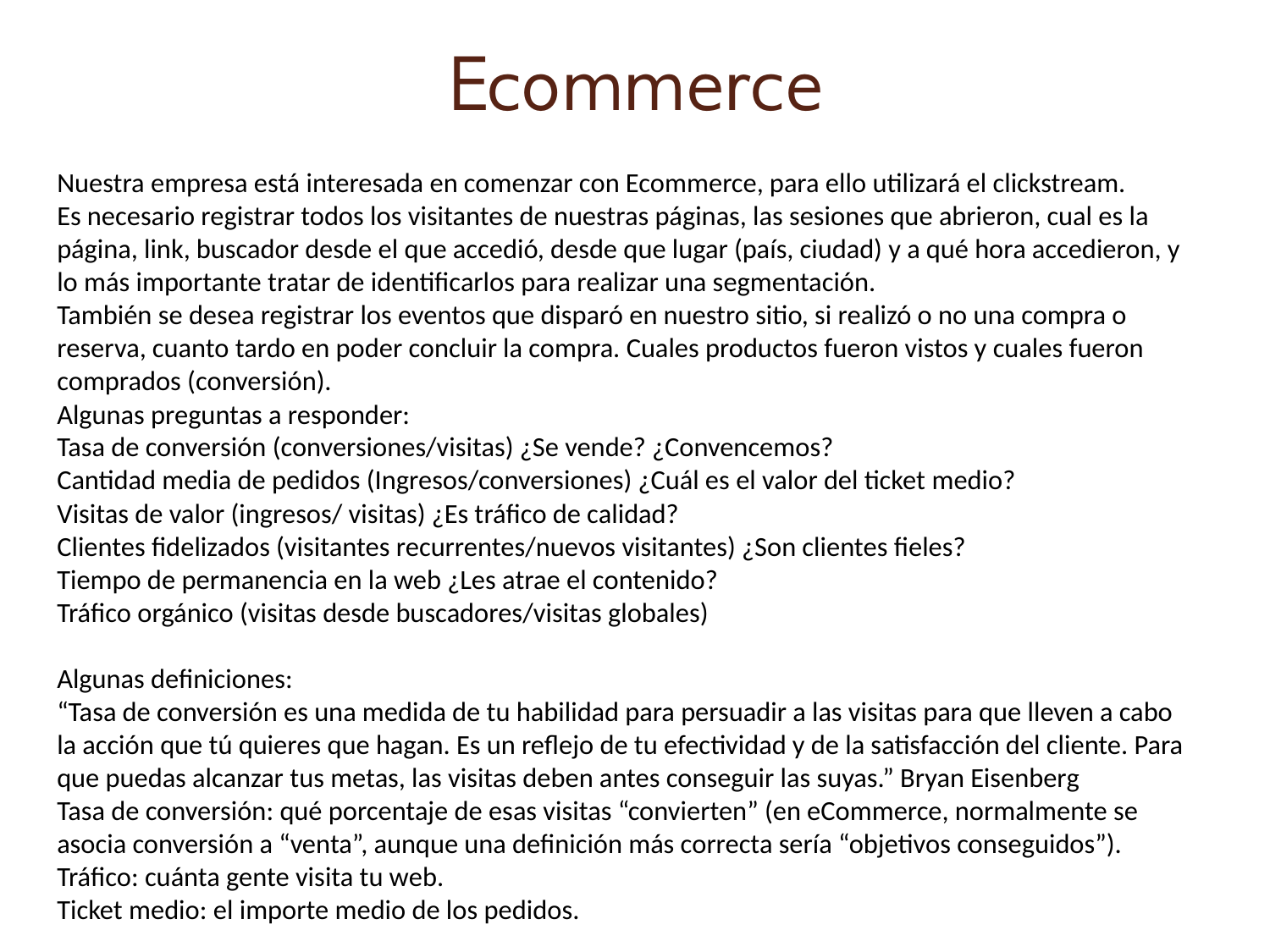

# Ecommerce
Nuestra empresa está interesada en comenzar con Ecommerce, para ello utilizará el clickstream.
Es necesario registrar todos los visitantes de nuestras páginas, las sesiones que abrieron, cual es la página, link, buscador desde el que accedió, desde que lugar (país, ciudad) y a qué hora accedieron, y lo más importante tratar de identificarlos para realizar una segmentación.
También se desea registrar los eventos que disparó en nuestro sitio, si realizó o no una compra o reserva, cuanto tardo en poder concluir la compra. Cuales productos fueron vistos y cuales fueron comprados (conversión).
Algunas preguntas a responder:
Tasa de conversión (conversiones/visitas) ¿Se vende? ¿Convencemos?
Cantidad media de pedidos (Ingresos/conversiones) ¿Cuál es el valor del ticket medio?
Visitas de valor (ingresos/ visitas) ¿Es tráfico de calidad?
Clientes fidelizados (visitantes recurrentes/nuevos visitantes) ¿Son clientes fieles?
Tiempo de permanencia en la web ¿Les atrae el contenido?
Tráfico orgánico (visitas desde buscadores/visitas globales)

Algunas definiciones:
“Tasa de conversión es una medida de tu habilidad para persuadir a las visitas para que lleven a cabo la acción que tú quieres que hagan. Es un reflejo de tu efectividad y de la satisfacción del cliente. Para que puedas alcanzar tus metas, las visitas deben antes conseguir las suyas.” Bryan Eisenberg
Tasa de conversión: qué porcentaje de esas visitas “convierten” (en eCommerce, normalmente se asocia conversión a “venta”, aunque una definición más correcta sería “objetivos conseguidos”).
Tráfico: cuánta gente visita tu web.
Ticket medio: el importe medio de los pedidos.